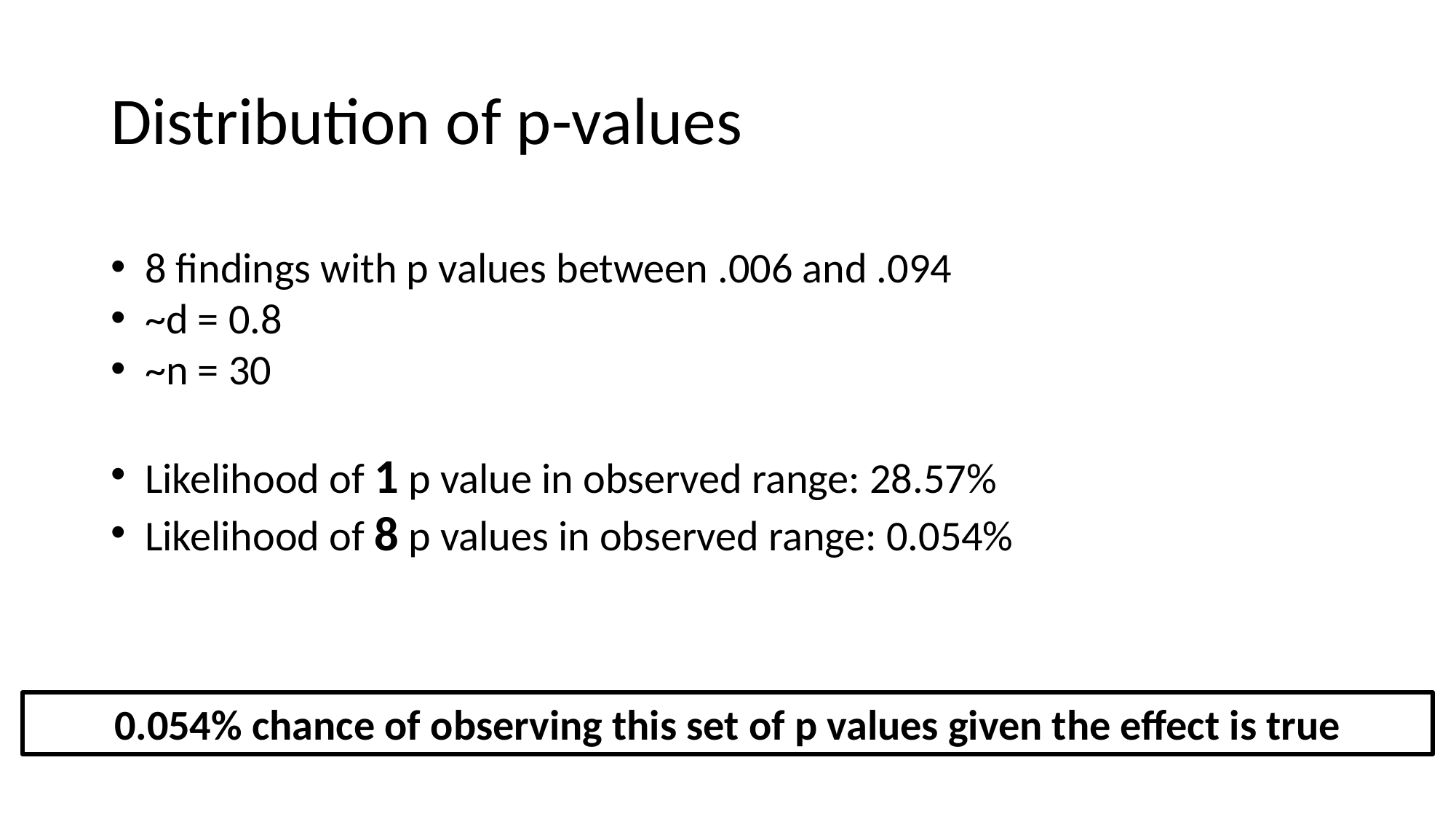

# Distribution of p-values
8 findings with p values between .006 and .094
~d = 0.8
~n = 30

Likelihood of 1 p value in observed range: 28.57%
Likelihood of 8 p values in observed range: 0.054%
0.054% chance of observing this set of p values given the effect is true